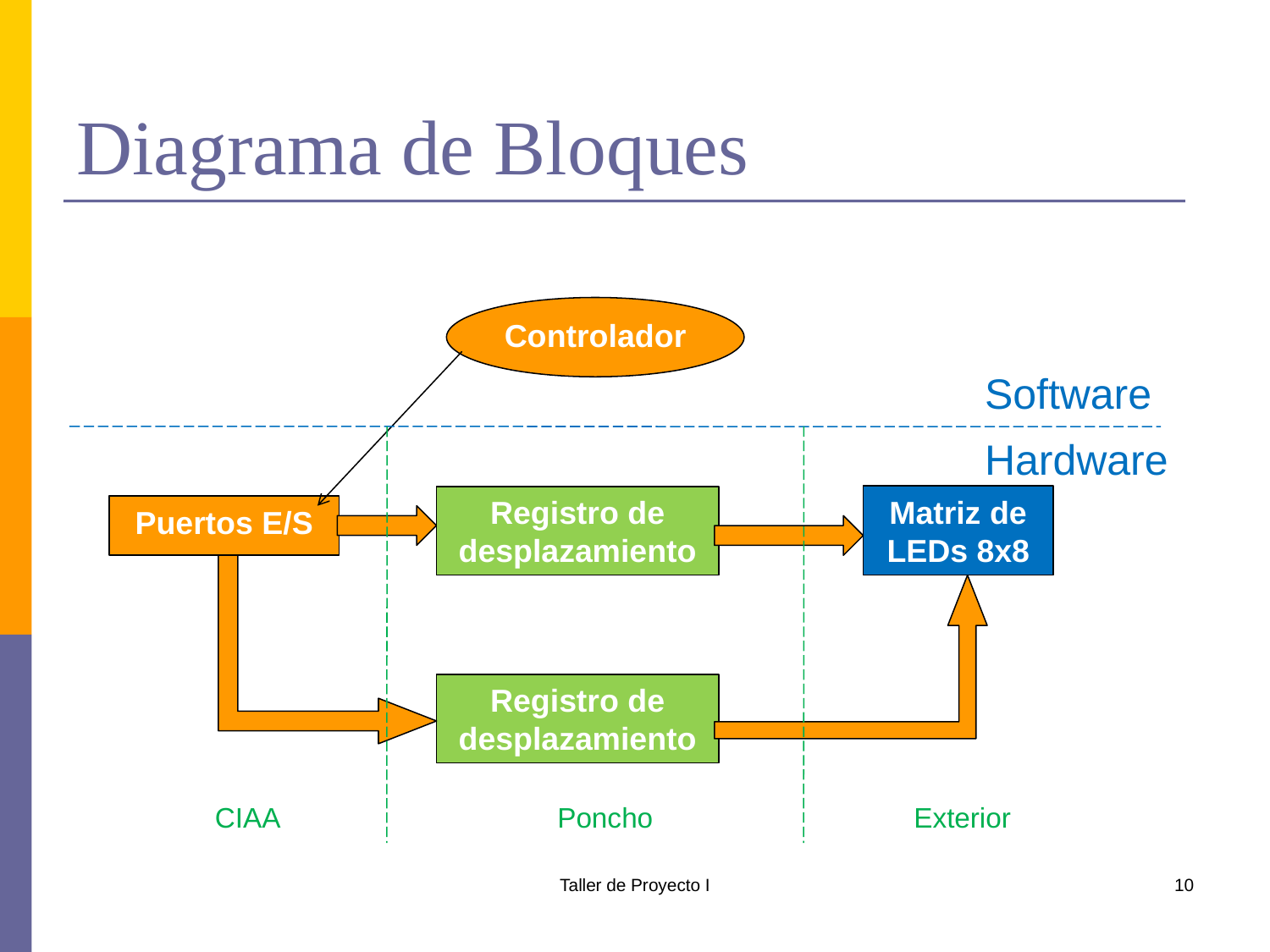

# Diagrama de Bloques
Controlador
Software
Hardware
Matriz de LEDs 8x8
Registro de
desplazamiento
Puertos E/S

Registro de
desplazamiento
CIAA
Poncho
Exterior
Taller de Proyecto I
10